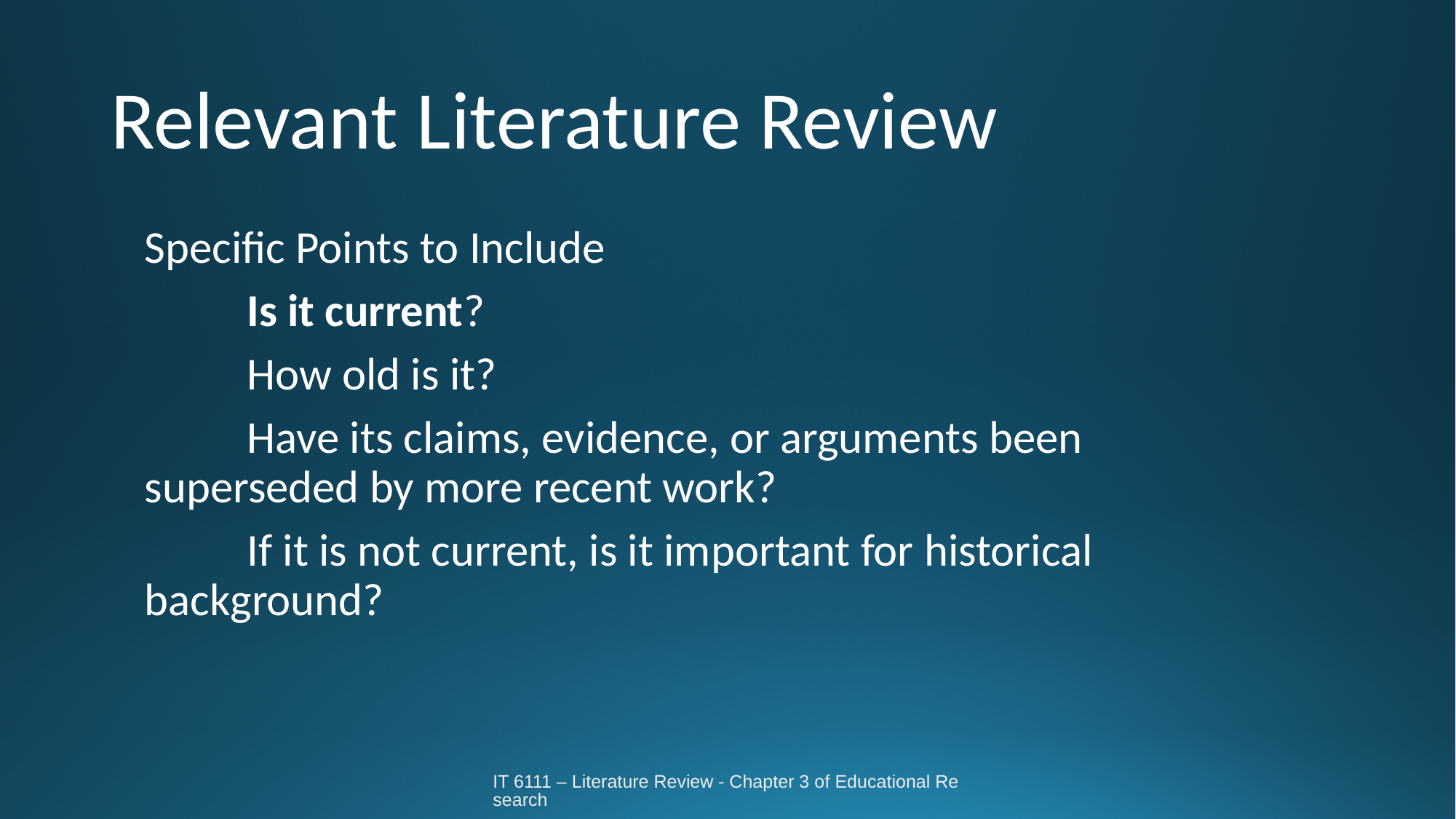

# Relevant Literature Review
Specific Points to Include
	Is it current?
	How old is it?
	Have its claims, evidence, or arguments been 	superseded by more recent work?
	If it is not current, is it important for historical 	background?

IT 6111 – Literature Review - Chapter 3 of Educational Research